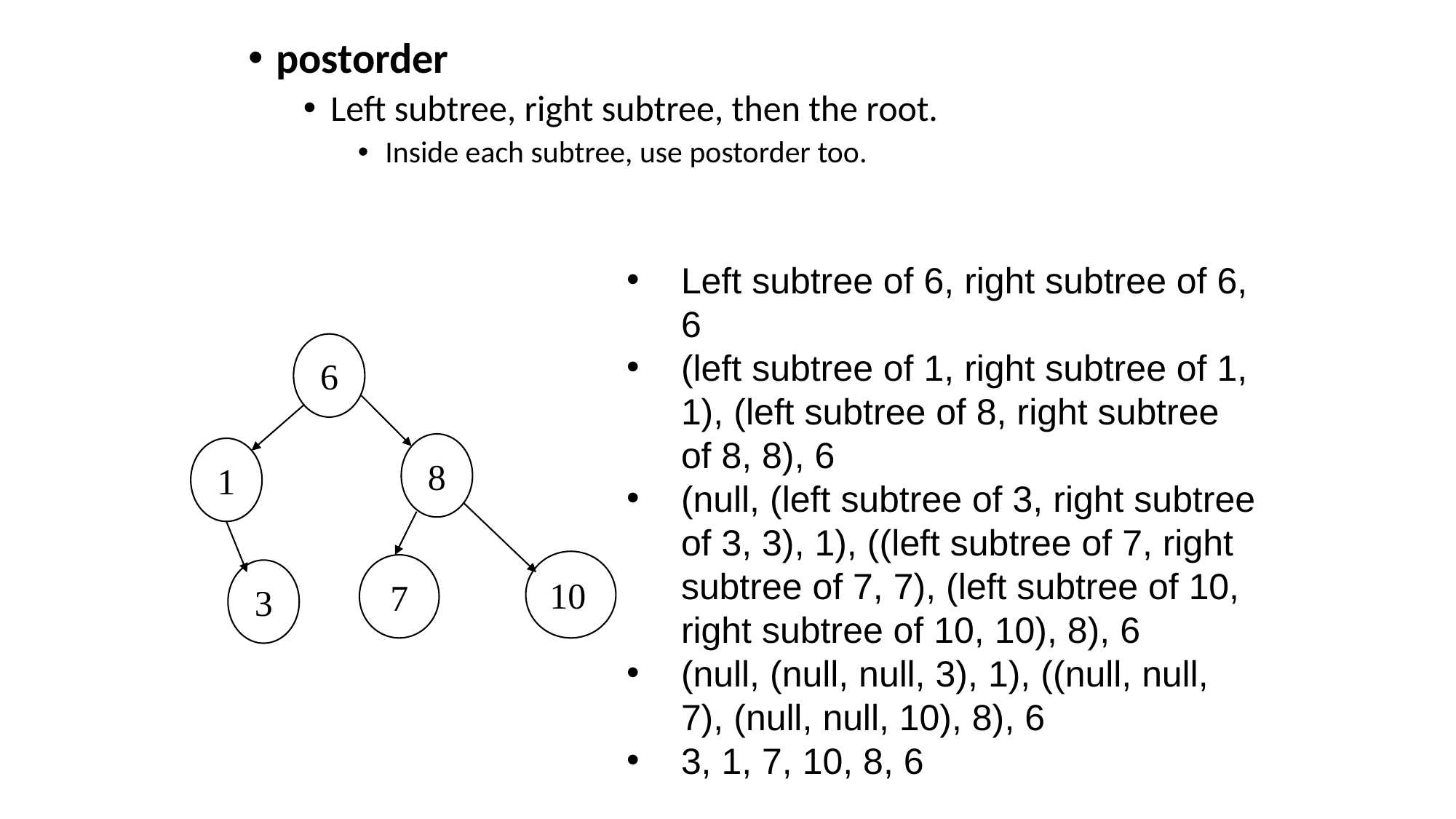

postorder
Left subtree, right subtree, then the root.
Inside each subtree, use postorder too.
Left subtree of 6, right subtree of 6, 6
(left subtree of 1, right subtree of 1, 1), (left subtree of 8, right subtree of 8, 8), 6
(null, (left subtree of 3, right subtree of 3, 3), 1), ((left subtree of 7, right subtree of 7, 7), (left subtree of 10, right subtree of 10, 10), 8), 6
(null, (null, null, 3), 1), ((null, null, 7), (null, null, 10), 8), 6
3, 1, 7, 10, 8, 6
6
8
1
10
7
3